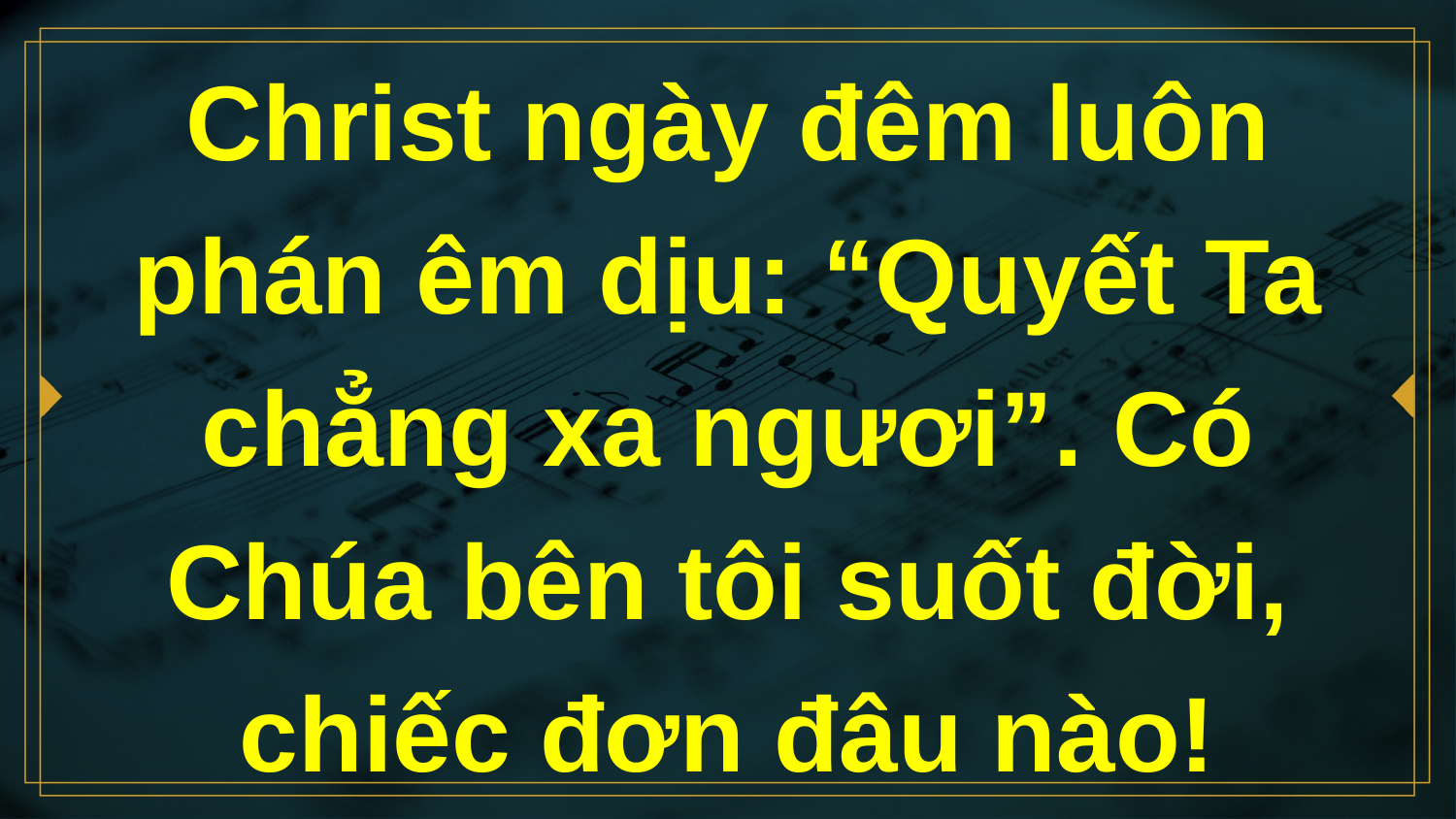

# Christ ngày đêm luôn phán êm dịu: “Quyết Ta chẳng xa ngươi”. Có Chúa bên tôi suốt đời, chiếc đơn đâu nào!